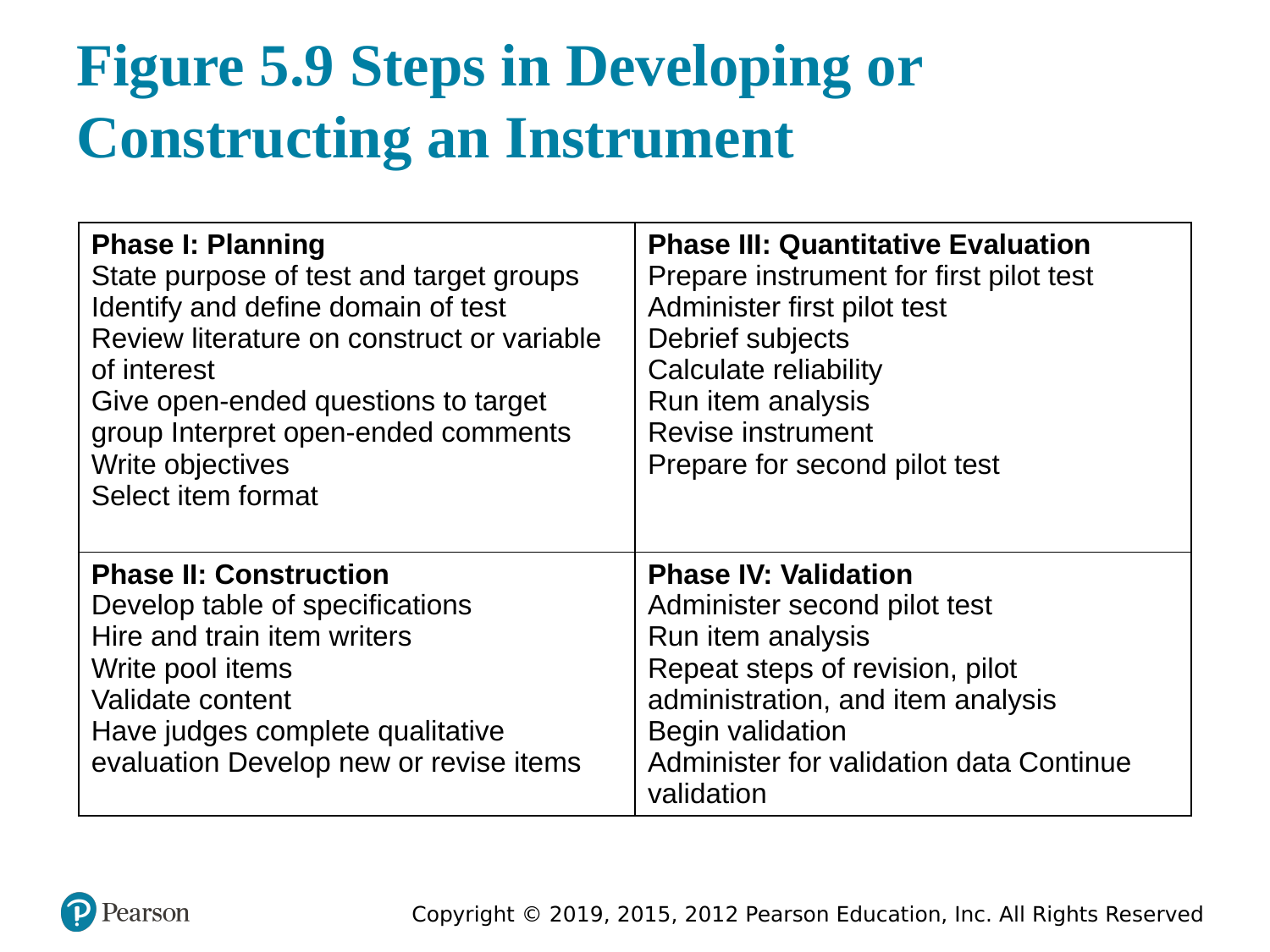

# Figure 5.9 Steps in Developing or Constructing an Instrument
| Phase I: Planning State purpose of test and target groups Identify and define domain of test Review literature on construct or variable of interest Give open-ended questions to target group Interpret open-ended comments Write objectives Select item format | Phase III: Quantitative Evaluation Prepare instrument for first pilot test Administer first pilot test Debrief subjects Calculate reliability Run item analysis Revise instrument Prepare for second pilot test |
| --- | --- |
| Phase II: Construction Develop table of specifications Hire and train item writers Write pool items Validate content Have judges complete qualitative evaluation Develop new or revise items | Phase IV: Validation Administer second pilot test Run item analysis Repeat steps of revision, pilot administration, and item analysis Begin validation Administer for validation data Continue validation |